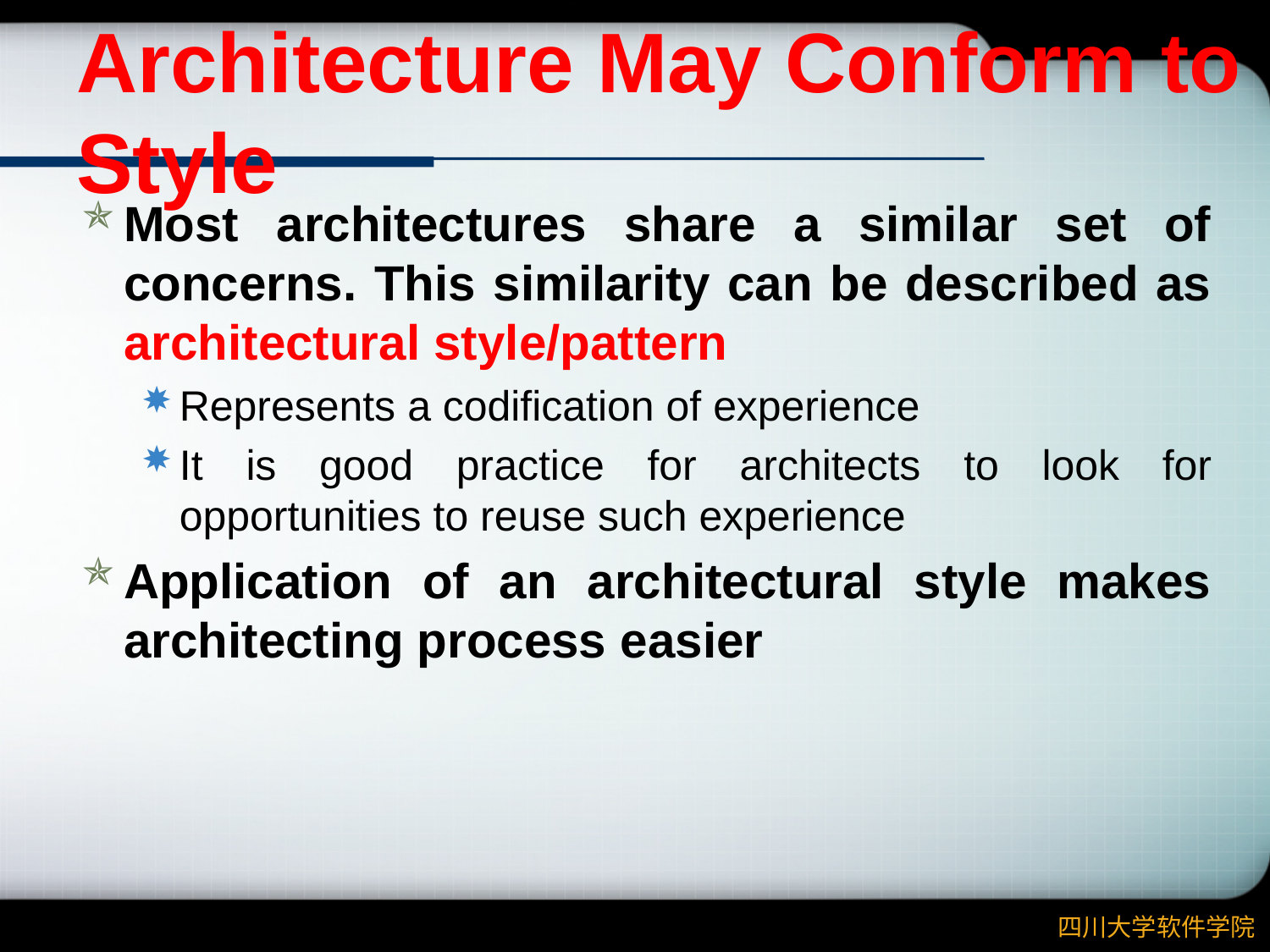

# Architecture May Conform to Style
Most architectures share a similar set of concerns. This similarity can be described as architectural style/pattern
Represents a codification of experience
It is good practice for architects to look for opportunities to reuse such experience
Application of an architectural style makes architecting process easier